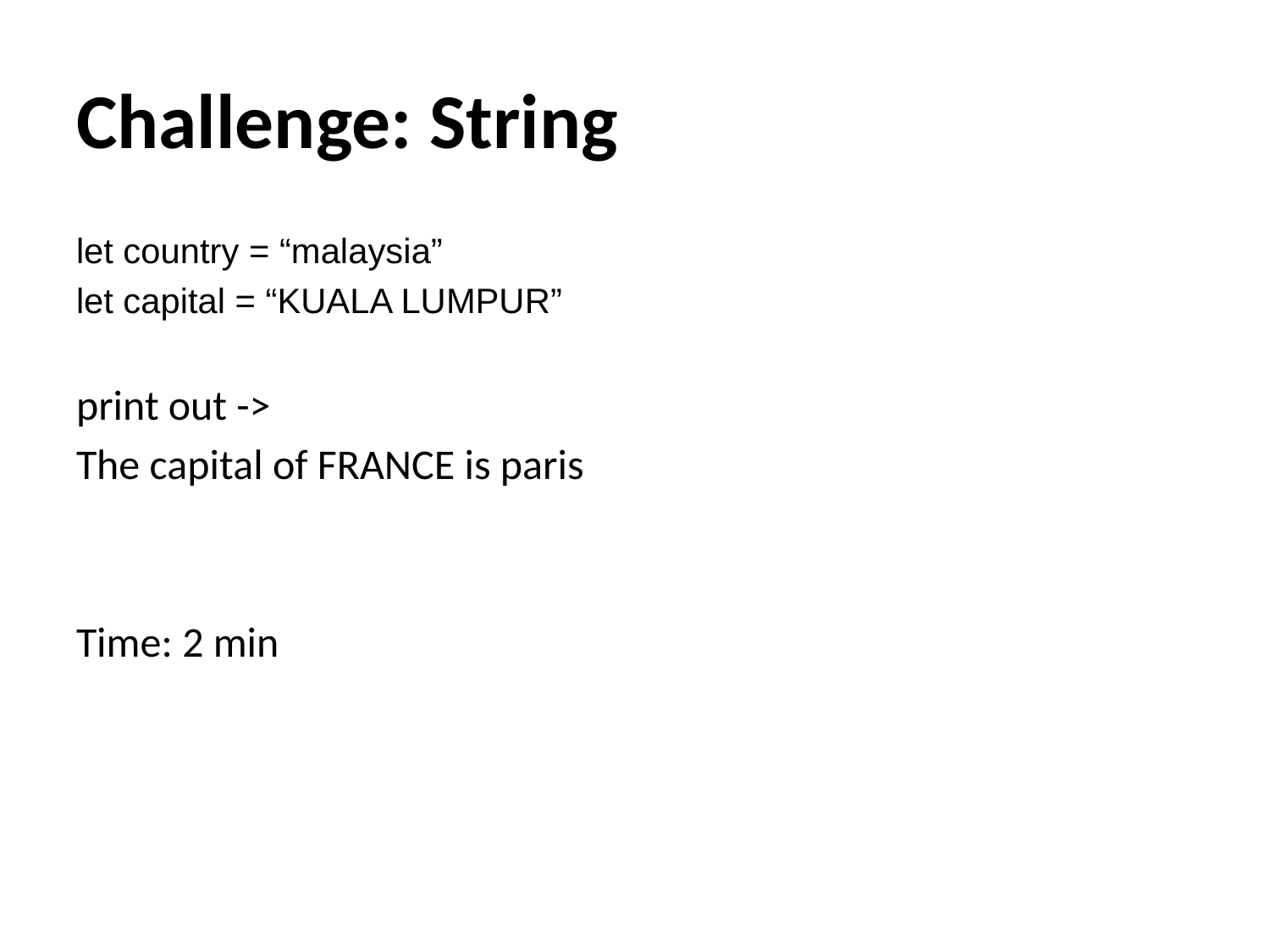

# Challenge: String
let country = “malaysia”
let capital = “KUALA LUMPUR”

print out ->
The capital of FRANCE is paris

Time: 2 min